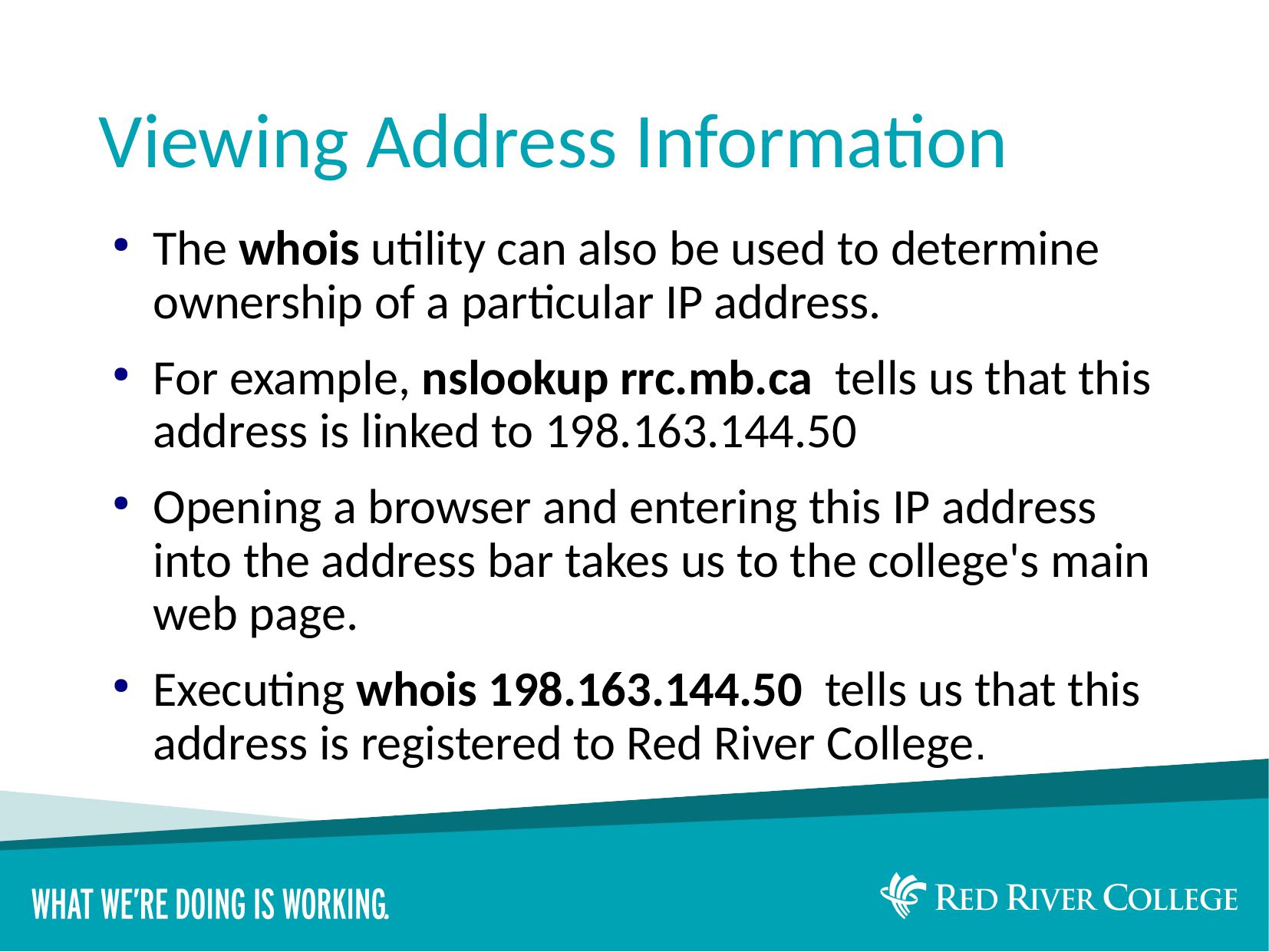

# Viewing Address Information
The whois utility can also be used to determine ownership of a particular IP address.
For example, nslookup rrc.mb.ca  tells us that this address is linked to 198.163.144.50
Opening a browser and entering this IP address into the address bar takes us to the college's main web page.
Executing whois 198.163.144.50  tells us that this address is registered to Red River College.